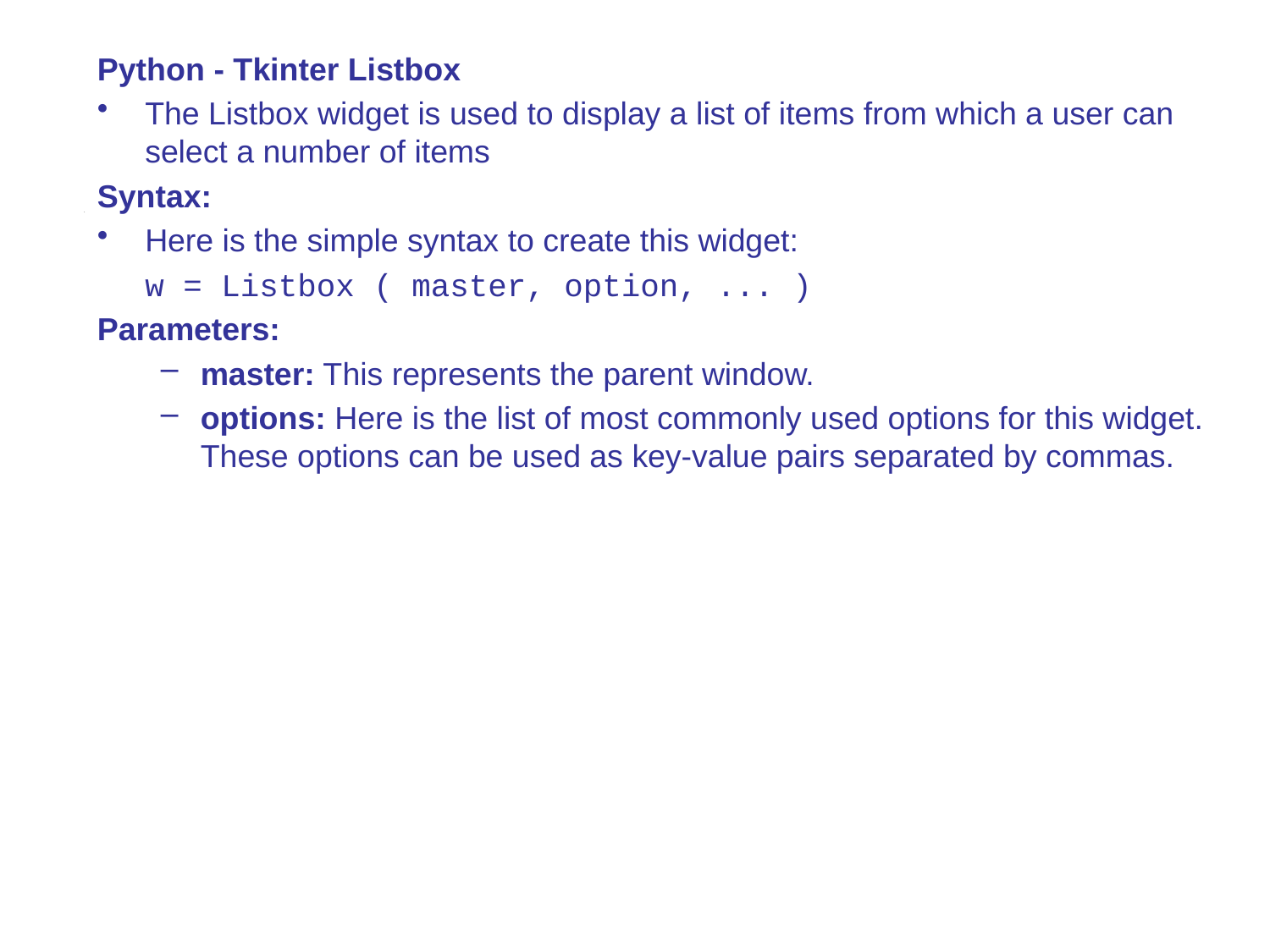

Python - Tkinter Listbox
The Listbox widget is used to display a list of items from which a user can select a number of items
Syntax:
Here is the simple syntax to create this widget:
	w = Listbox ( master, option, ... )
Parameters:
master: This represents the parent window.
options: Here is the list of most commonly used options for this widget. These options can be used as key-value pairs separated by commas.